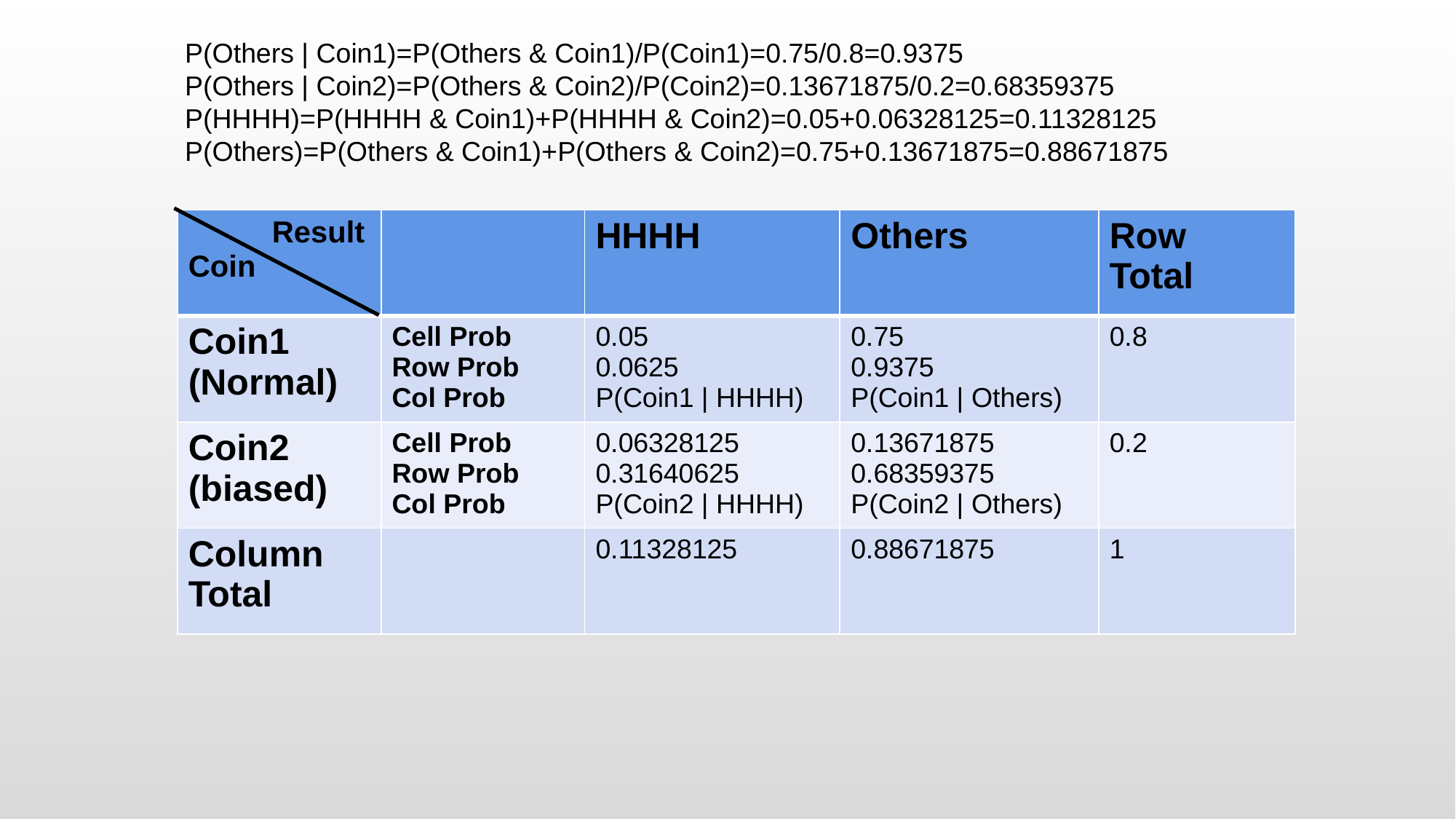

P(Others | Coin1)=P(Others & Coin1)/P(Coin1)=0.75/0.8=0.9375
P(Others | Coin2)=P(Others & Coin2)/P(Coin2)=0.13671875/0.2=0.68359375
P(HHHH)=P(HHHH & Coin1)+P(HHHH & Coin2)=0.05+0.06328125=0.11328125
P(Others)=P(Others & Coin1)+P(Others & Coin2)=0.75+0.13671875=0.88671875
| Result Coin |  | HHHH | Others | Row Total |
| --- | --- | --- | --- | --- |
| Coin1 (Normal) | Cell Prob Row Prob Col Prob | 0.05 0.0625 P(Coin1 | HHHH) | 0.75 0.9375 P(Coin1 | Others) | 0.8 |
| Coin2 (biased) | Cell Prob Row Prob Col Prob | 0.06328125 0.31640625 P(Coin2 | HHHH) | 0.13671875 0.68359375 P(Coin2 | Others) | 0.2 |
| Column Total |  | 0.11328125 | 0.88671875 | 1 |